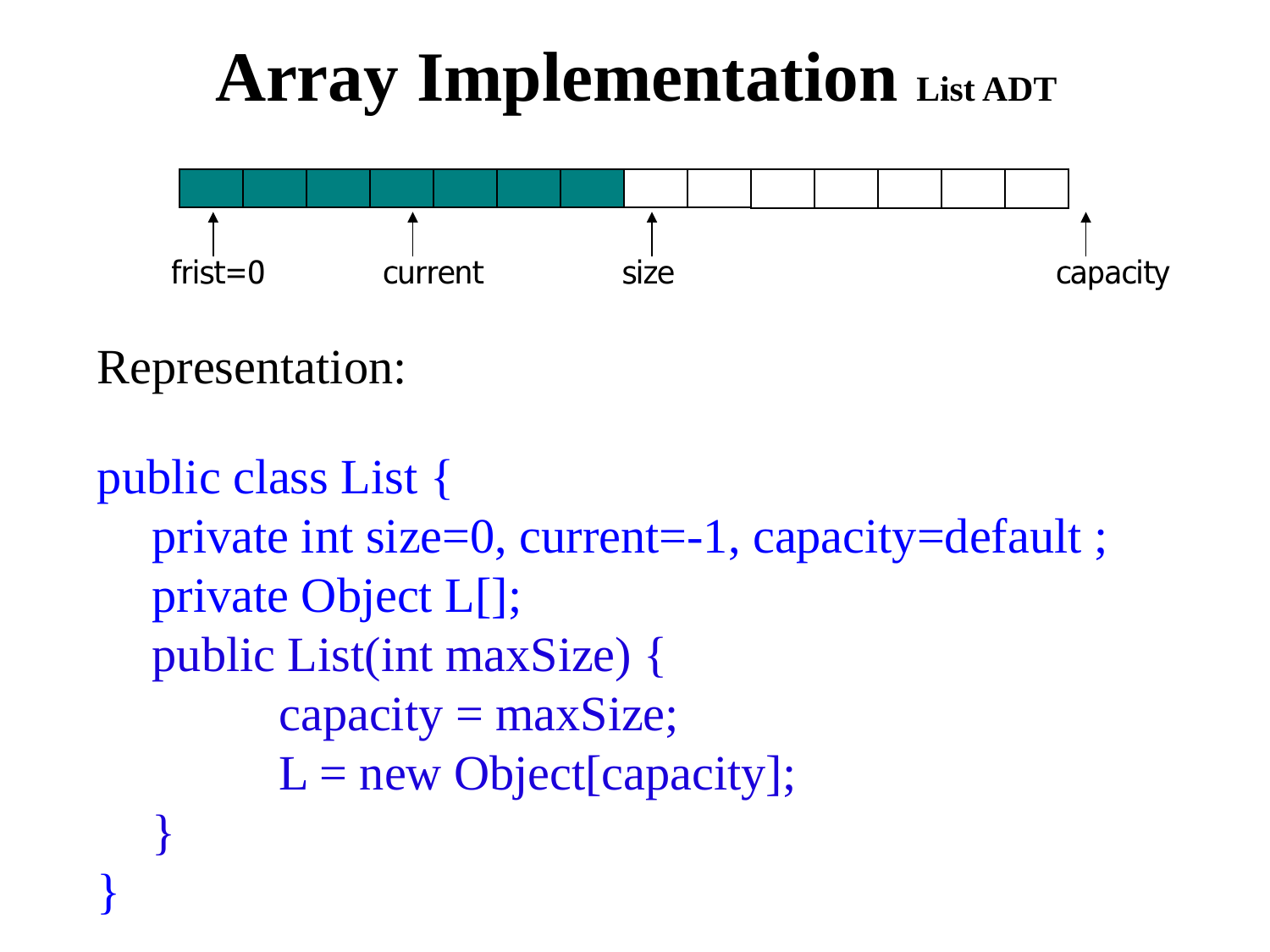

# Array Implementation List ADT

frist=0
current
size
capacity
Representation:

public class List {
 	private int size=0, current=-1, capacity=default ;
	private Object L[];
	public List(int maxSize) {
		capacity = maxSize;
		L = new Object[capacity];
	}
}